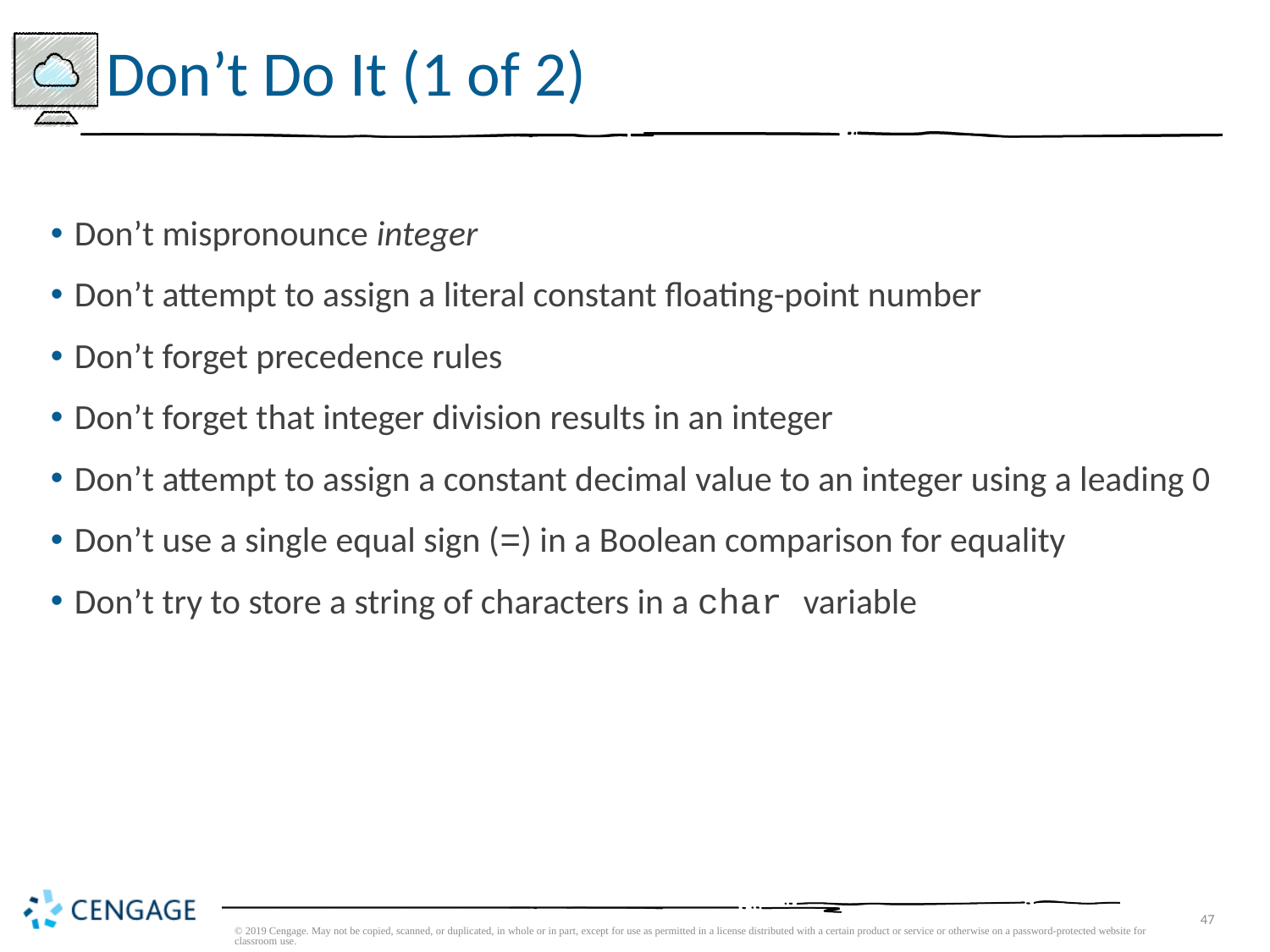

# Don’t Do It (1 of 2)
Don’t mispronounce integer
Don’t attempt to assign a literal constant floating-point number
Don’t forget precedence rules
Don’t forget that integer division results in an integer
Don’t attempt to assign a constant decimal value to an integer using a leading 0
Don’t use a single equal sign (=) in a Boolean comparison for equality
Don’t try to store a string of characters in a char variable
© 2019 Cengage. May not be copied, scanned, or duplicated, in whole or in part, except for use as permitted in a license distributed with a certain product or service or otherwise on a password-protected website for classroom use.